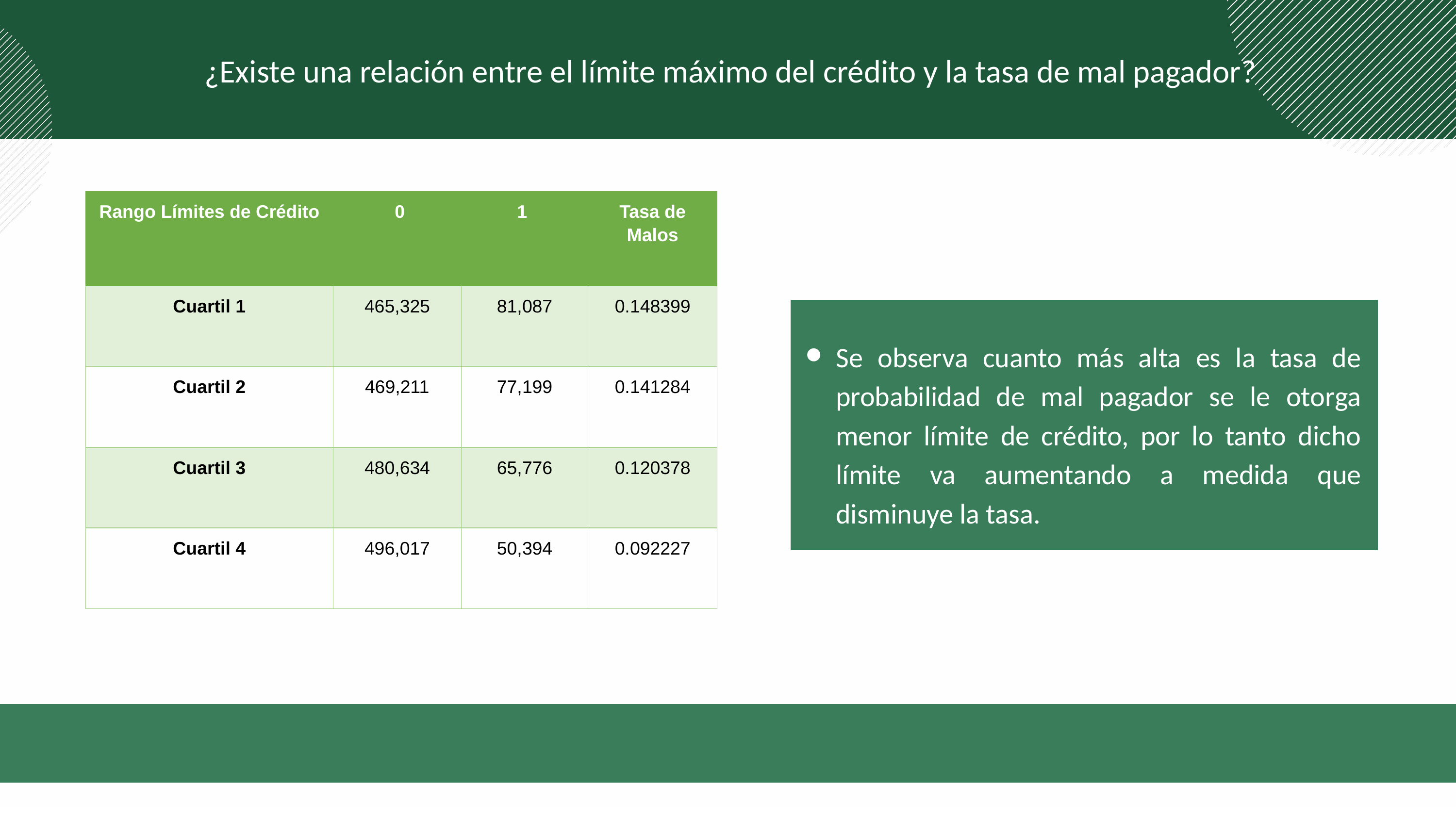

¿Existe una relación entre el límite máximo del crédito y la tasa de mal pagador?
| Rango Límites de Crédito | 0 | 1 | Tasa de Malos |
| --- | --- | --- | --- |
| Cuartil 1 | 465,325 | 81,087 | 0.148399 |
| Cuartil 2 | 469,211 | 77,199 | 0.141284 |
| Cuartil 3 | 480,634 | 65,776 | 0.120378 |
| Cuartil 4 | 496,017 | 50,394 | 0.092227 |

Se observa cuanto más alta es la tasa de probabilidad de mal pagador se le otorga menor límite de crédito, por lo tanto dicho límite va aumentando a medida que disminuye la tasa.